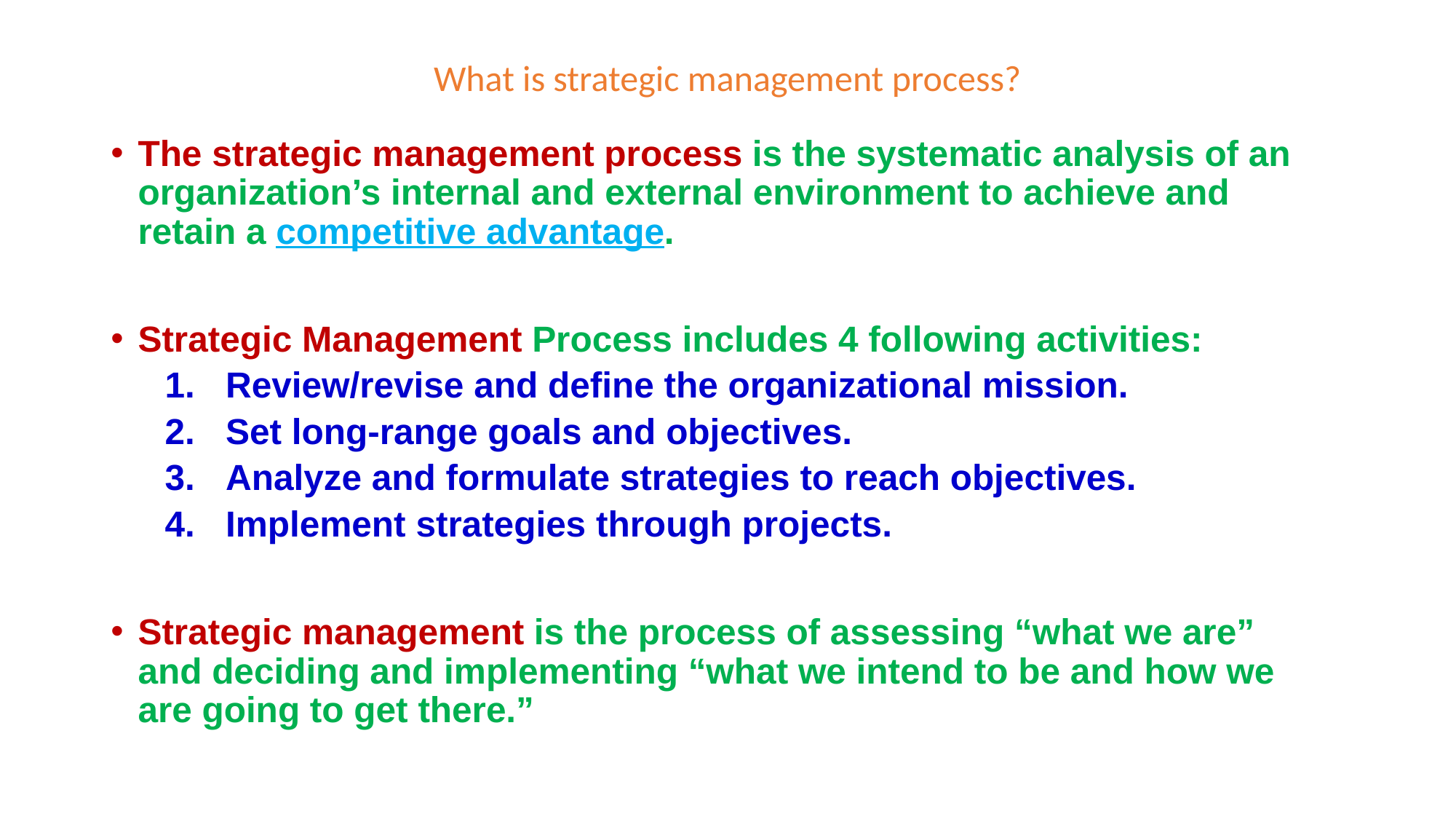

# What is strategic management process?
The strategic management process is the systematic analysis of an organization’s internal and external environment to achieve and retain a competitive advantage.

Strategic Management Process includes 4 following activities:
Review/revise and define the organizational mission.
Set long-range goals and objectives.
Analyze and formulate strategies to reach objectives.
Implement strategies through projects.

Strategic management is the process of assessing “what we are” and deciding and implementing “what we intend to be and how we are going to get there.”